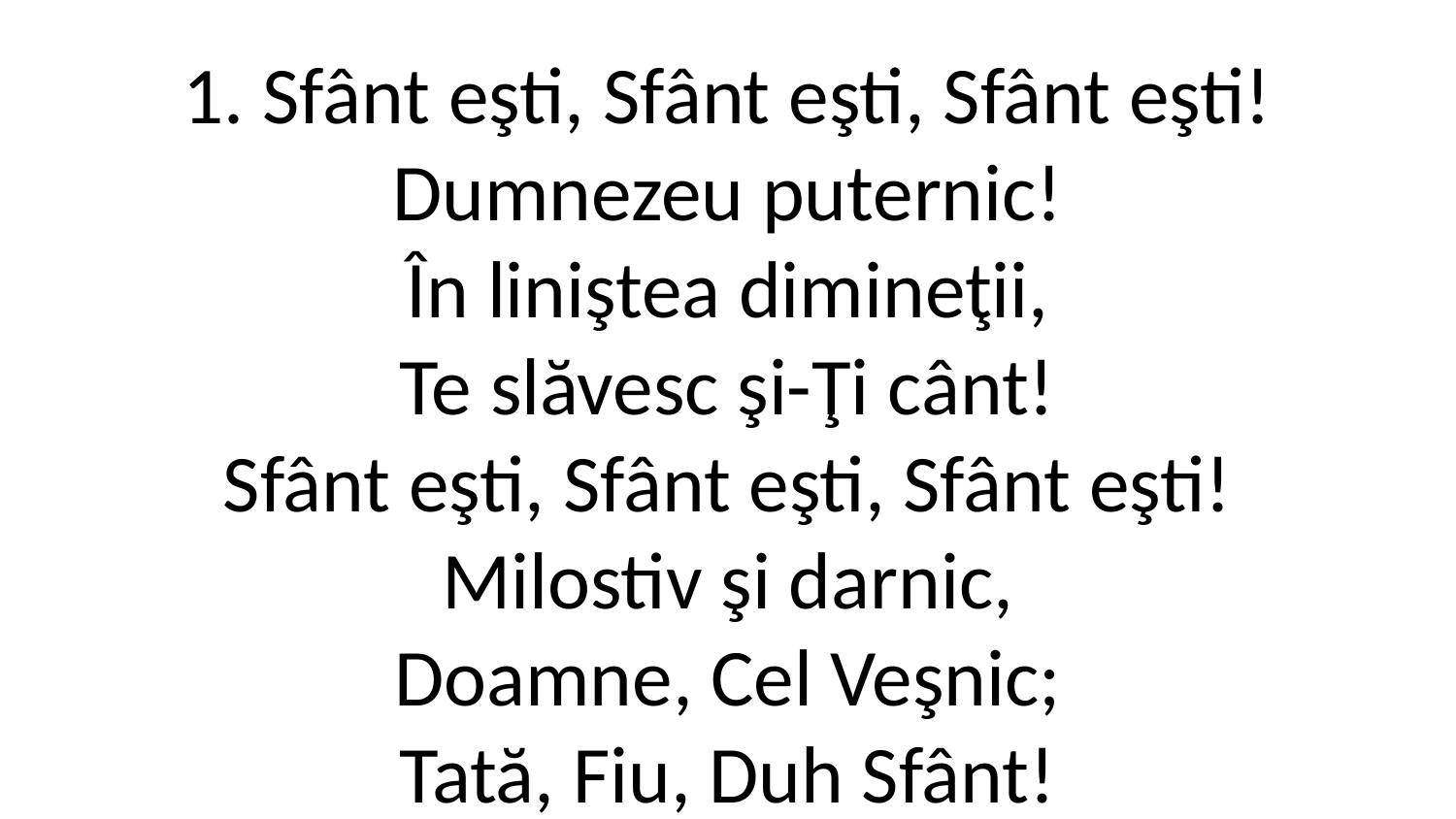

1. Sfânt eşti, Sfânt eşti, Sfânt eşti!
Dumnezeu puternic!
În liniştea dimineţii,
Te slăvesc şi-Ţi cânt!
Sfânt eşti, Sfânt eşti, Sfânt eşti!
Milostiv şi darnic,
Doamne, Cel Veşnic;
Tată, Fiu, Duh Sfânt!